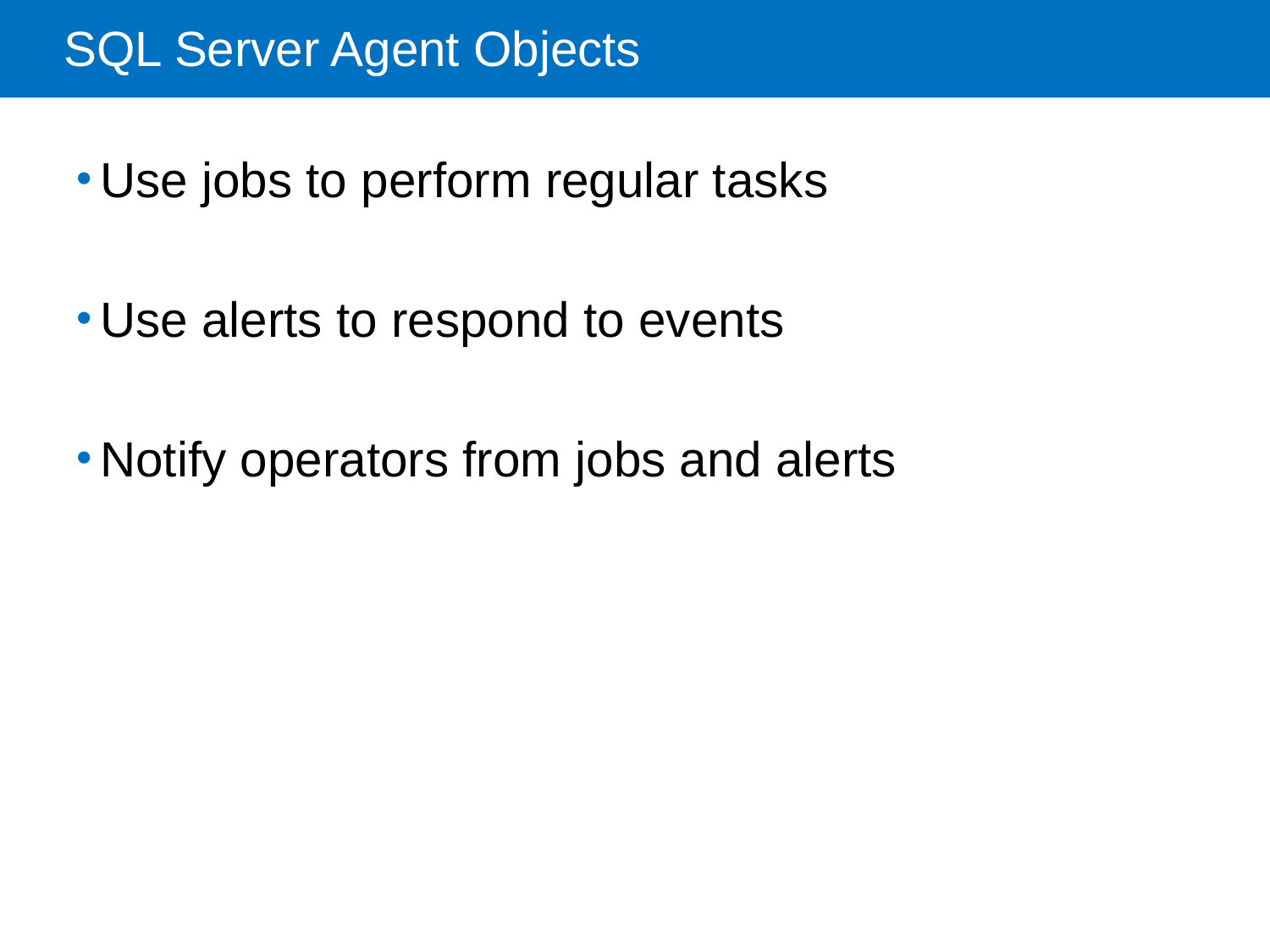

# SQL Server Agent Objects
Use jobs to perform regular tasks

Use alerts to respond to events

Notify operators from jobs and alerts